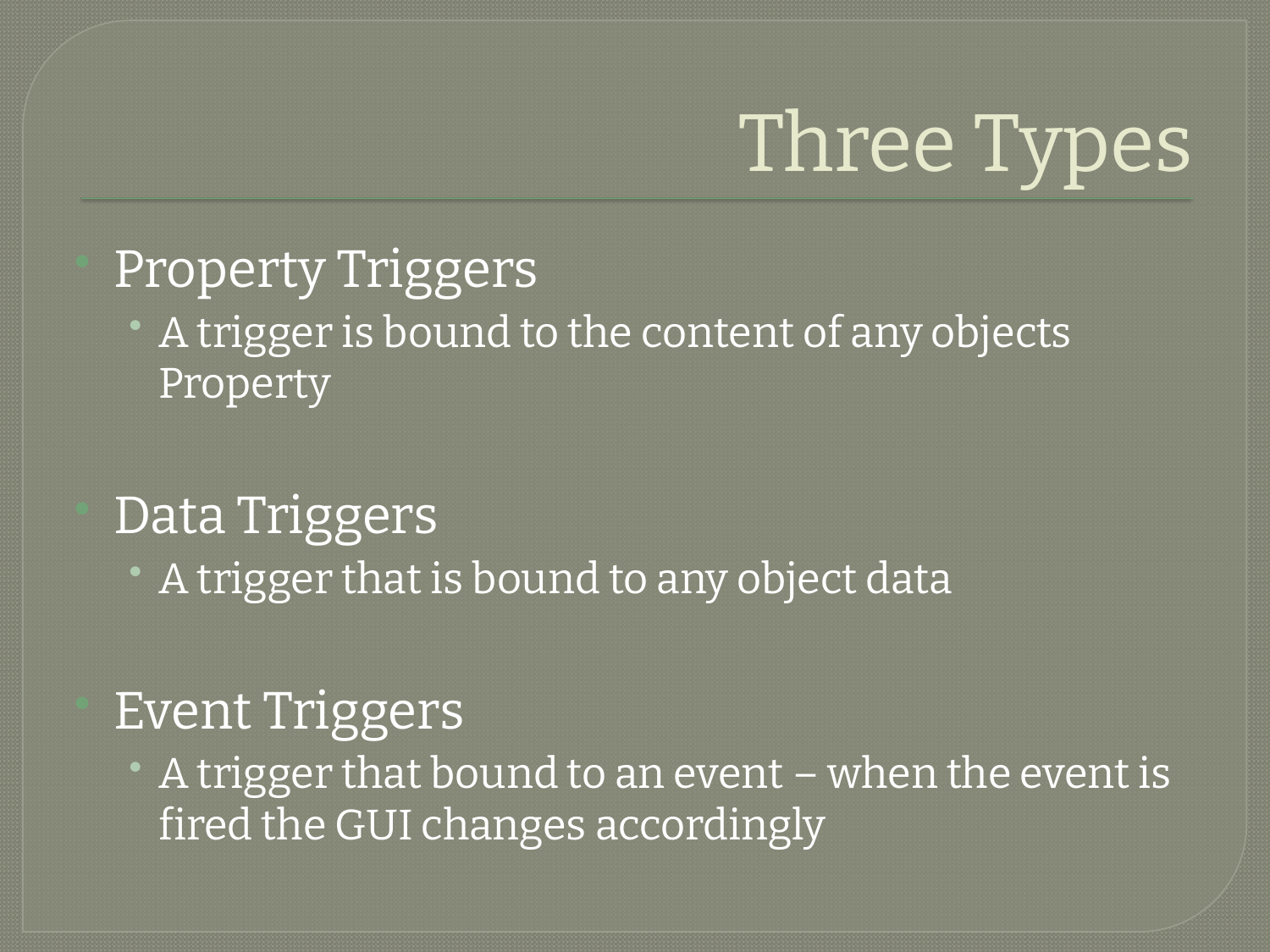

# Three Types
Property Triggers
A trigger is bound to the content of any objects Property

Data Triggers
A trigger that is bound to any object data

Event Triggers
A trigger that bound to an event – when the event is fired the GUI changes accordingly